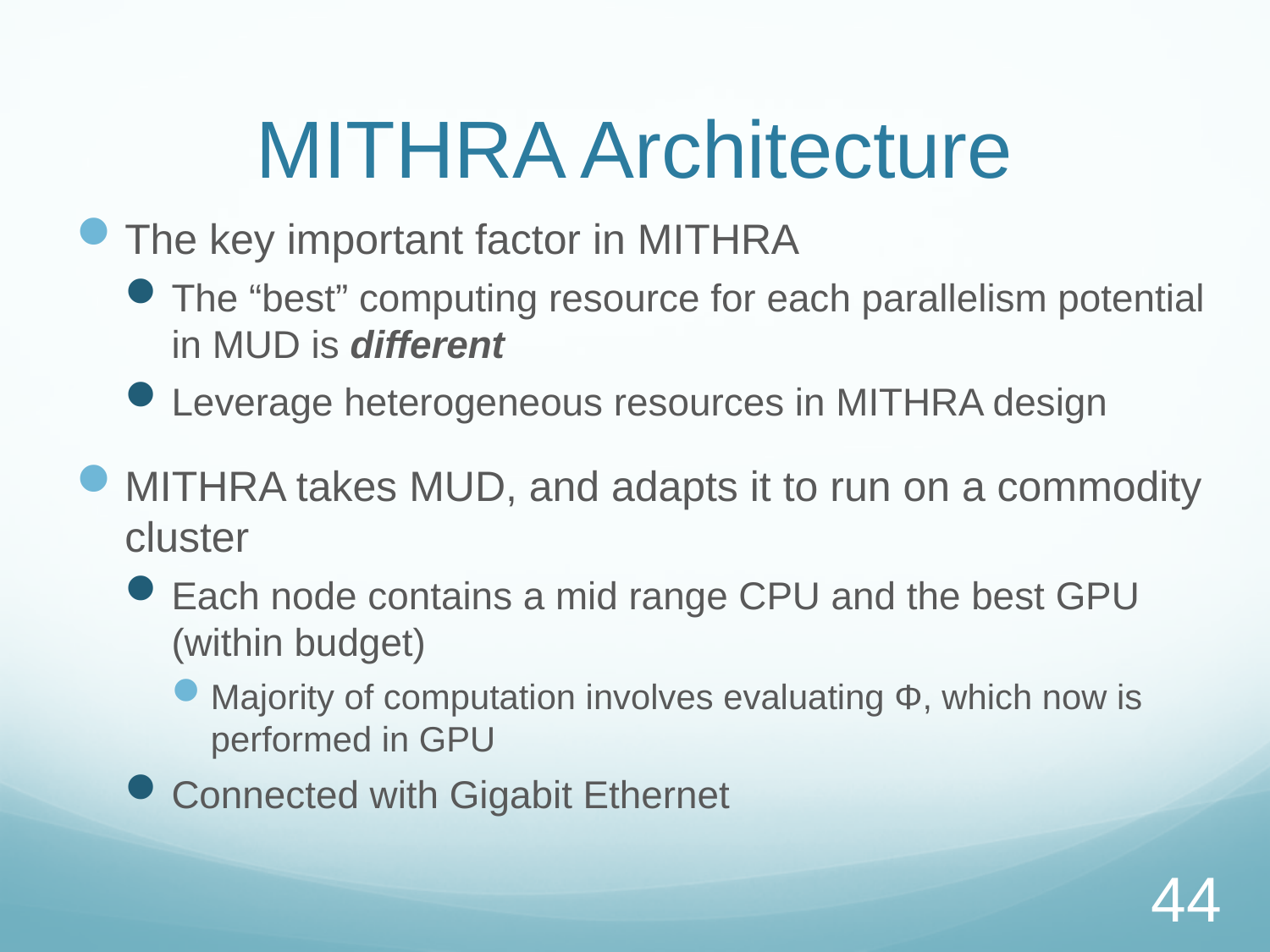

# MITHRA Architecture
The key important factor in MITHRA
The “best” computing resource for each parallelism potential in MUD is different
Leverage heterogeneous resources in MITHRA design
MITHRA takes MUD, and adapts it to run on a commodity cluster
Each node contains a mid range CPU and the best GPU (within budget)
Majority of computation involves evaluating Φ, which now is performed in GPU
Connected with Gigabit Ethernet

44